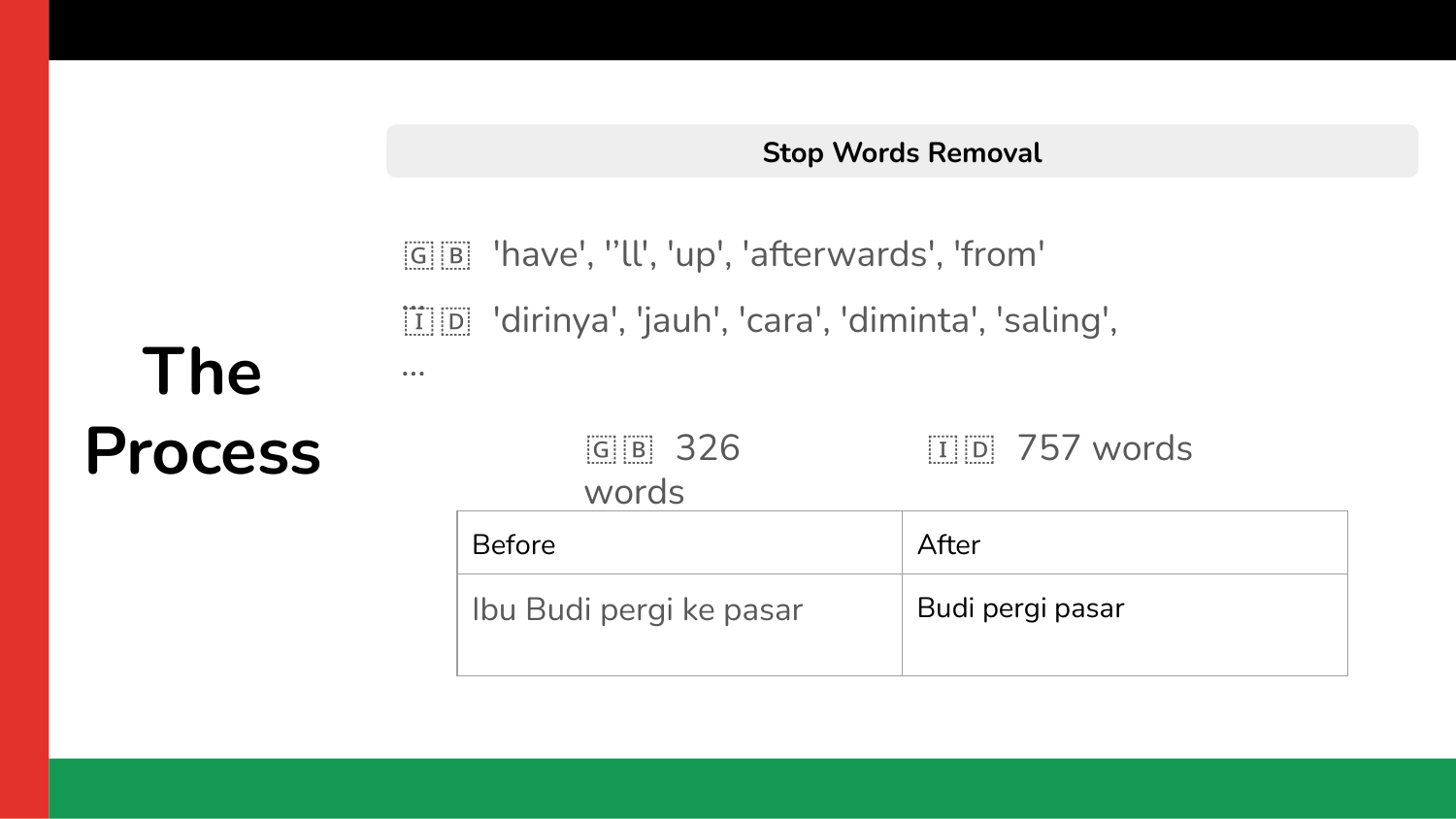

# The Process
Stop Words Removal
🇬🇧  'have', '’ll', 'up', 'afterwards', 'from' …
🇮🇩  'dirinya', 'jauh', 'cara', 'diminta', 'saling', …
🇬🇧  326 words
🇮🇩  757 words
| Before | After |
| --- | --- |
| Ibu Budi pergi ke pasar | Budi pergi pasar |